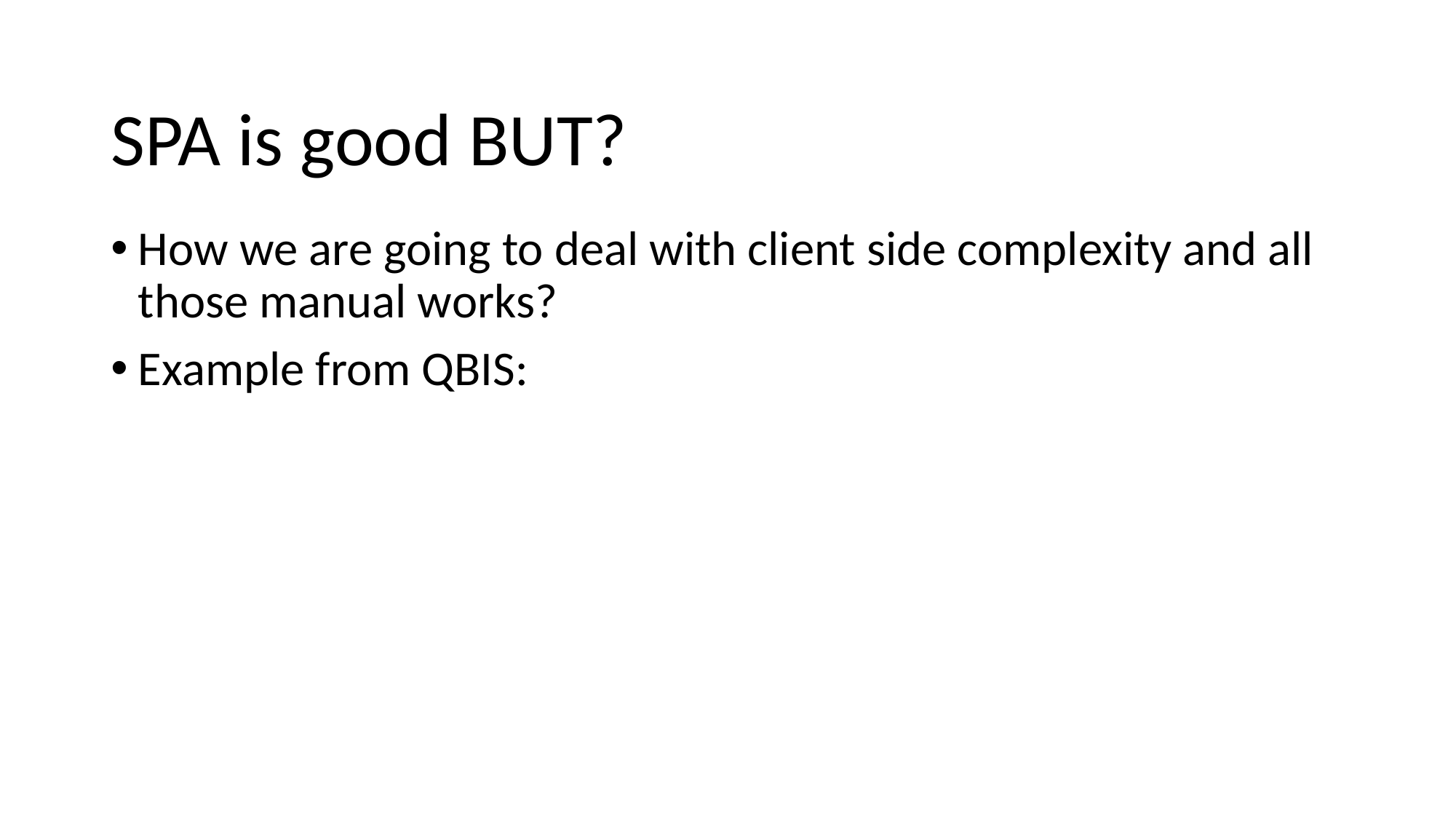

# SPA is good BUT?
How we are going to deal with client side complexity and all those manual works?
Example from QBIS: